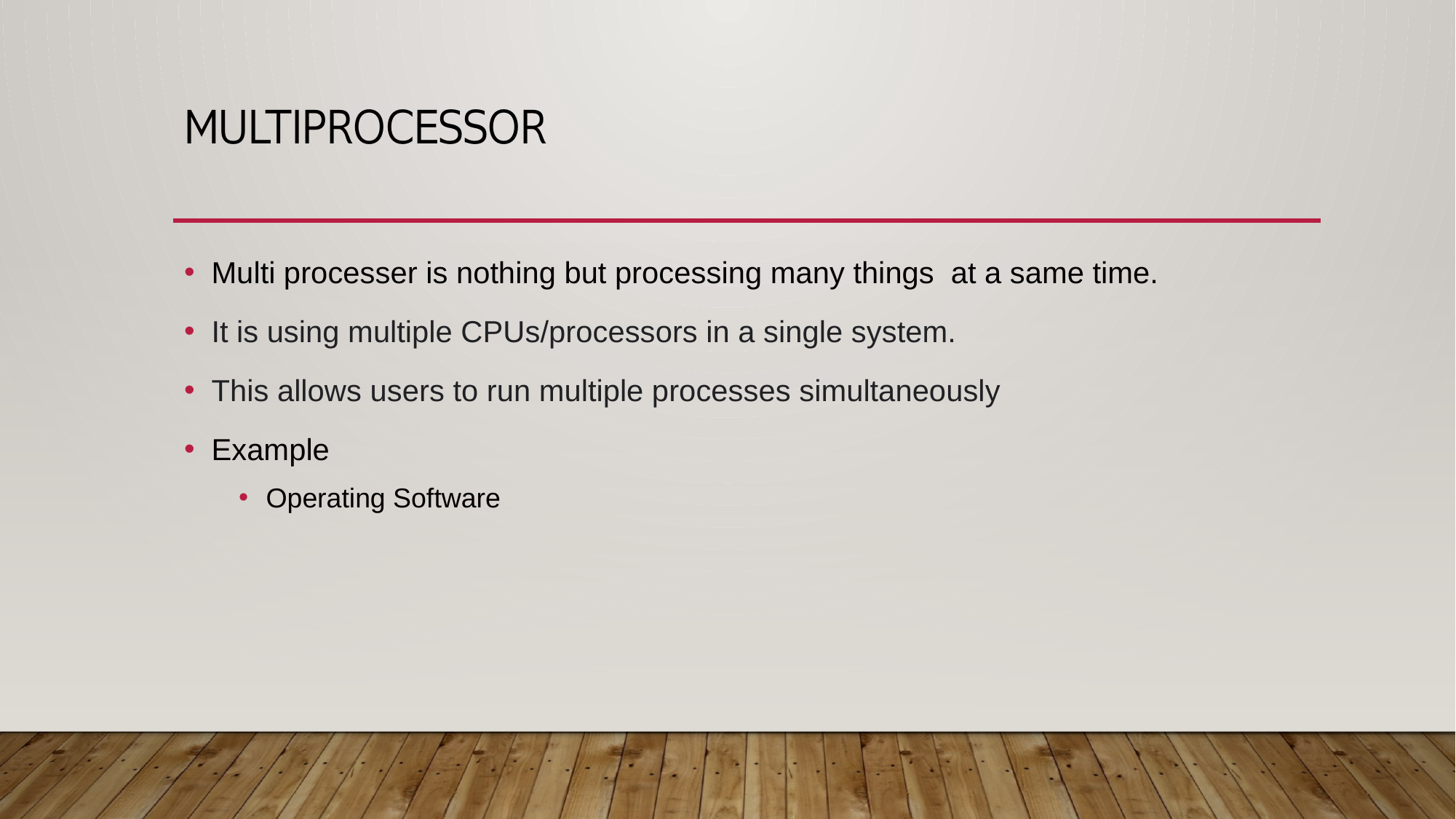

# Multiprocessor
Multi processer is nothing but processing many things  at a same time.
It is using multiple CPUs/processors in a single system.
This allows users to run multiple processes simultaneously
Example
Operating Software